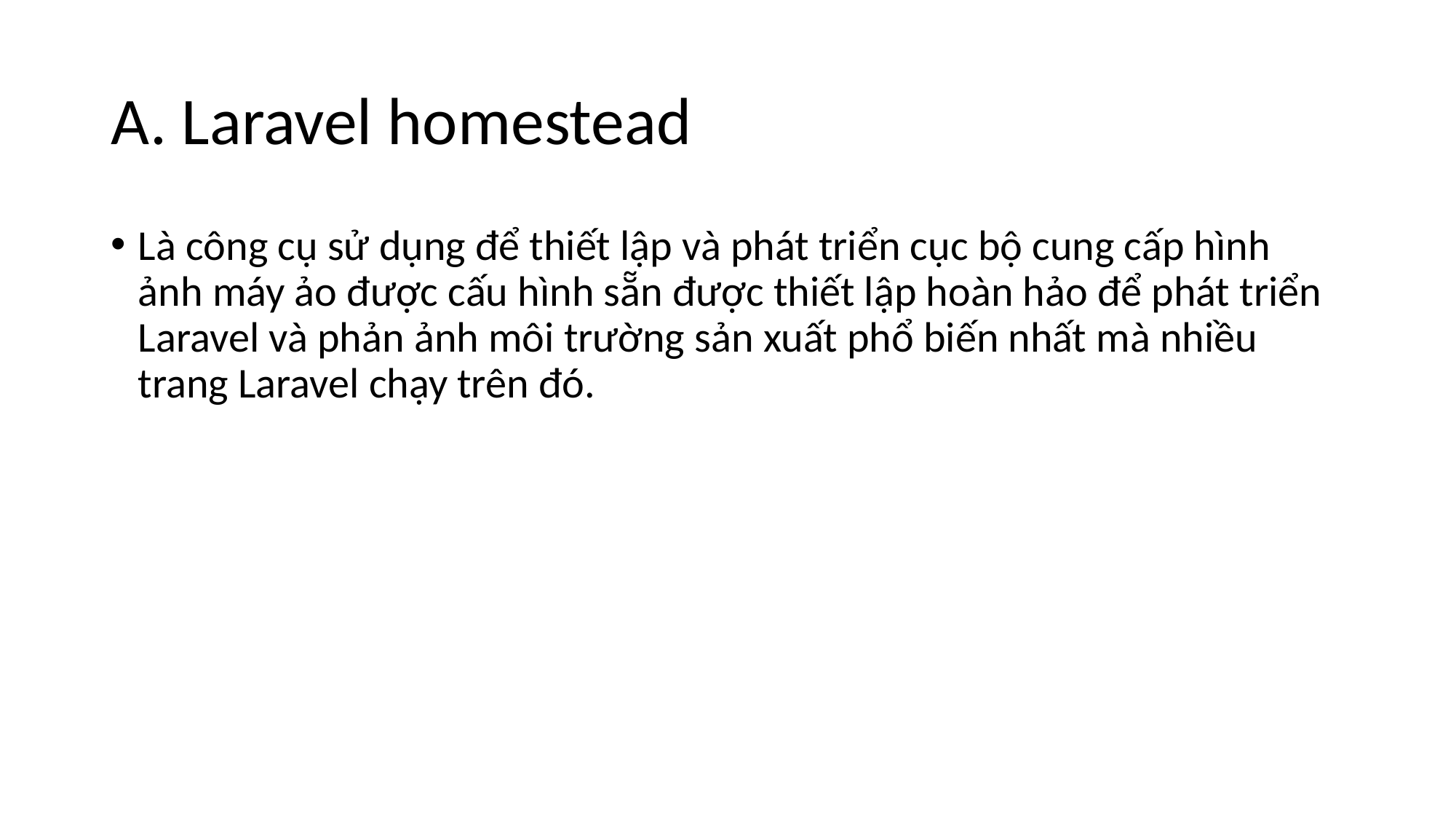

# A. Laravel homestead
Là công cụ sử dụng để thiết lập và phát triển cục bộ cung cấp hình ảnh máy ảo được cấu hình sẵn được thiết lập hoàn hảo để phát triển Laravel và phản ảnh môi trường sản xuất phổ biến nhất mà nhiều trang Laravel chạy trên đó.